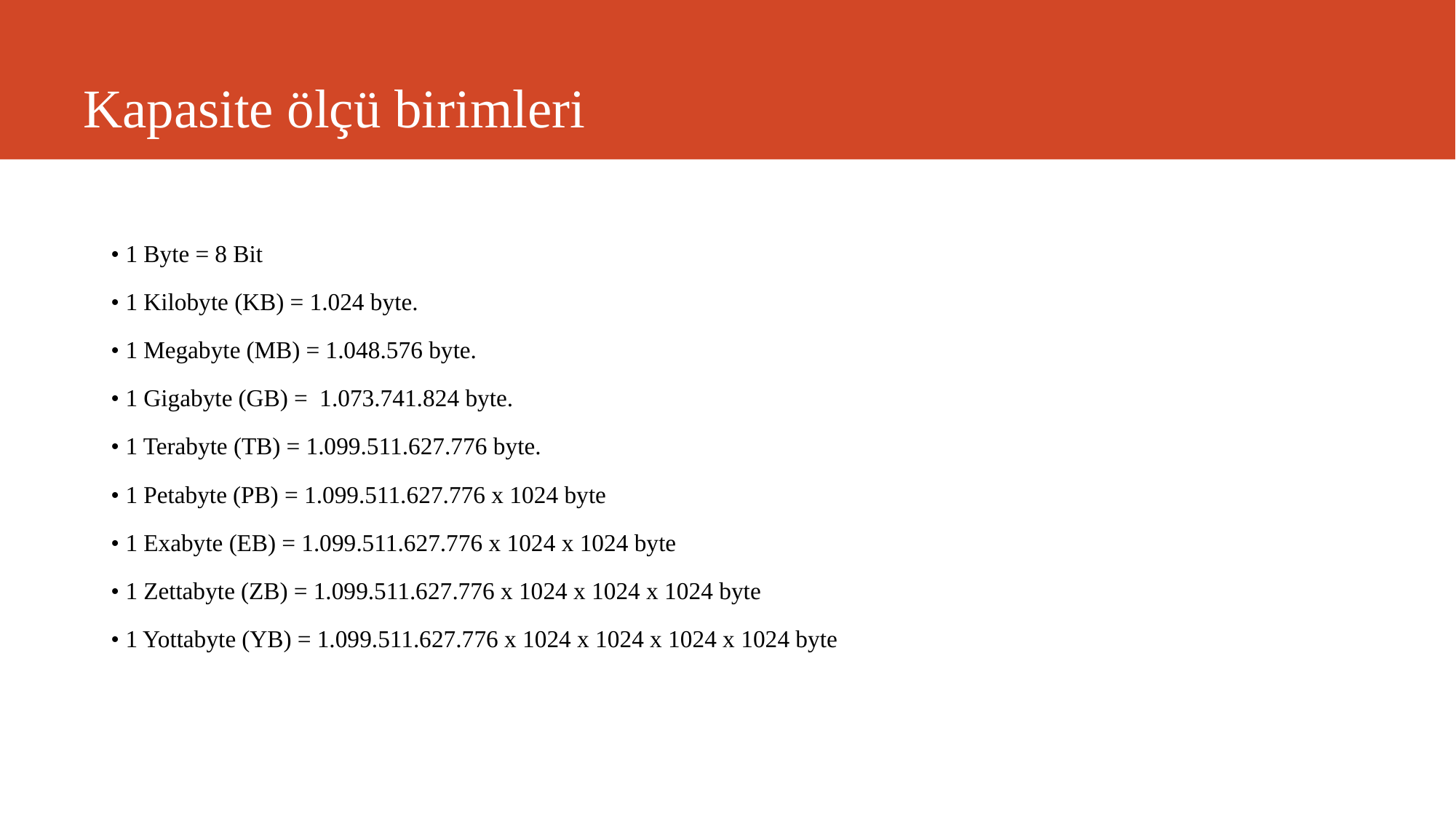

# Kapasite ölçü birimleri
• 1 Byte = 8 Bit
• 1 Kilobyte (KB) = 1.024 byte.
• 1 Megabyte (MB) = 1.048.576 byte.
• 1 Gigabyte (GB) =  1.073.741.824 byte.
• 1 Terabyte (TB) = 1.099.511.627.776 byte.
• 1 Petabyte (PB) = 1.099.511.627.776 x 1024 byte
• 1 Exabyte (EB) = 1.099.511.627.776 x 1024 x 1024 byte
• 1 Zettabyte (ZB) = 1.099.511.627.776 x 1024 x 1024 x 1024 byte
• 1 Yottabyte (YB) = 1.099.511.627.776 x 1024 x 1024 x 1024 x 1024 byte